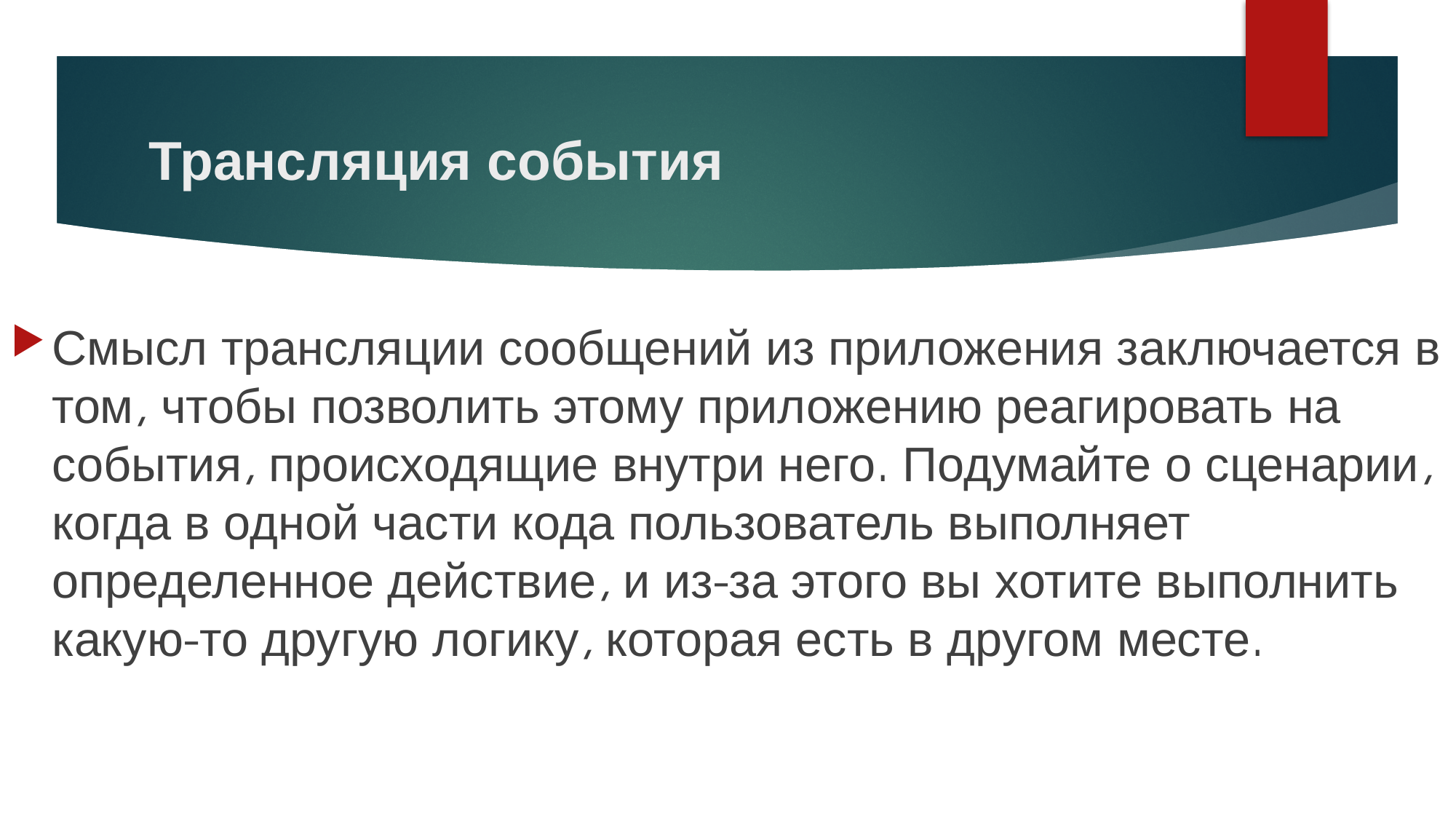

# Трансляция события
Смысл трансляции сообщений из приложения заключается в том, чтобы позволить этому приложению реагировать на события, происходящие внутри него. Подумайте о сценарии, когда в одной части кода пользователь выполняет определенное действие, и из-за этого вы хотите выполнить какую-то другую логику, которая есть в другом месте.